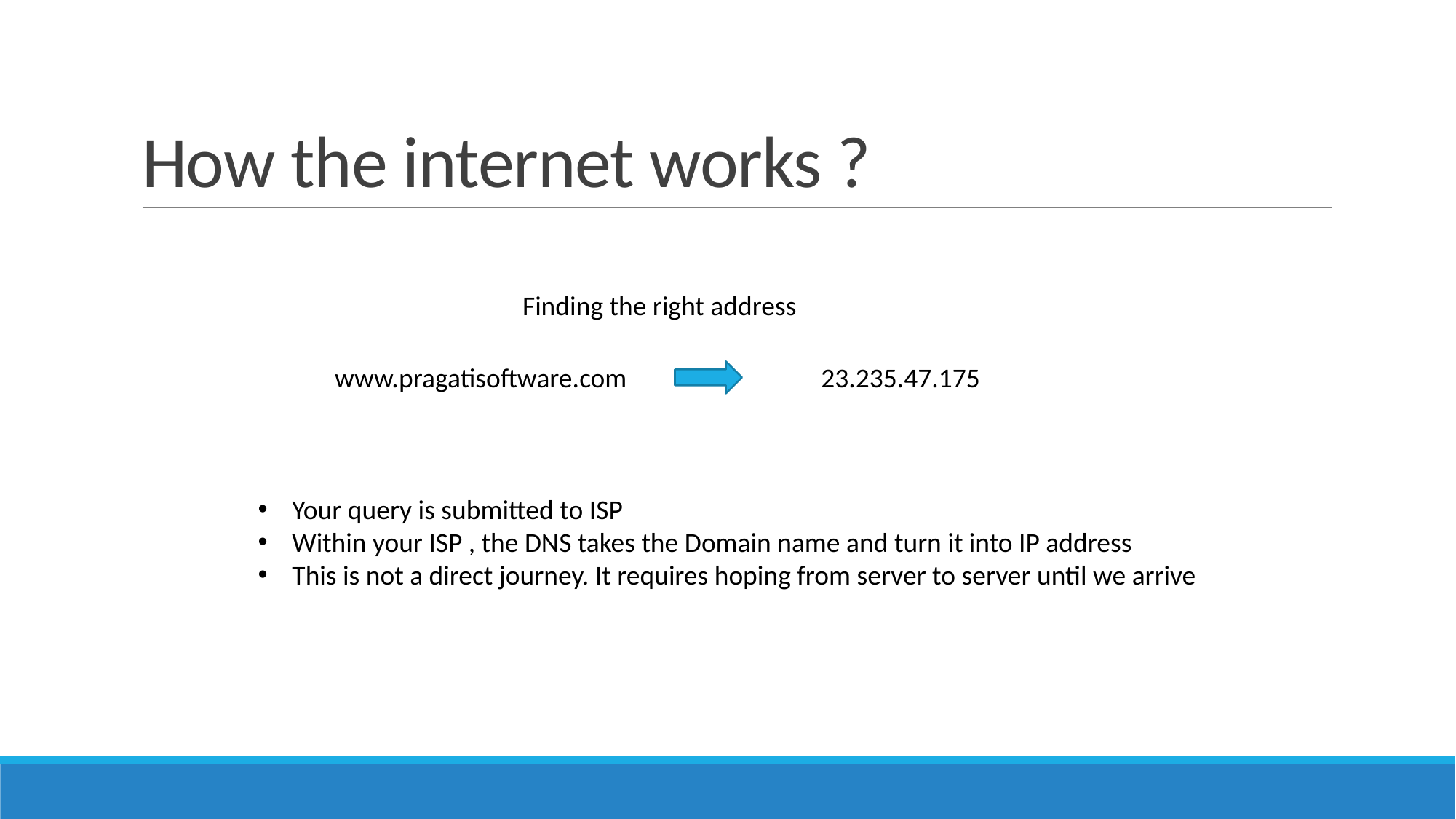

# How the internet works ?
Finding the right address
www.pragatisoftware.com
23.235.47.175

Your query is submitted to ISP
Within your ISP , the DNS takes the Domain name and turn it into IP address
This is not a direct journey. It requires hoping from server to server until we arrive